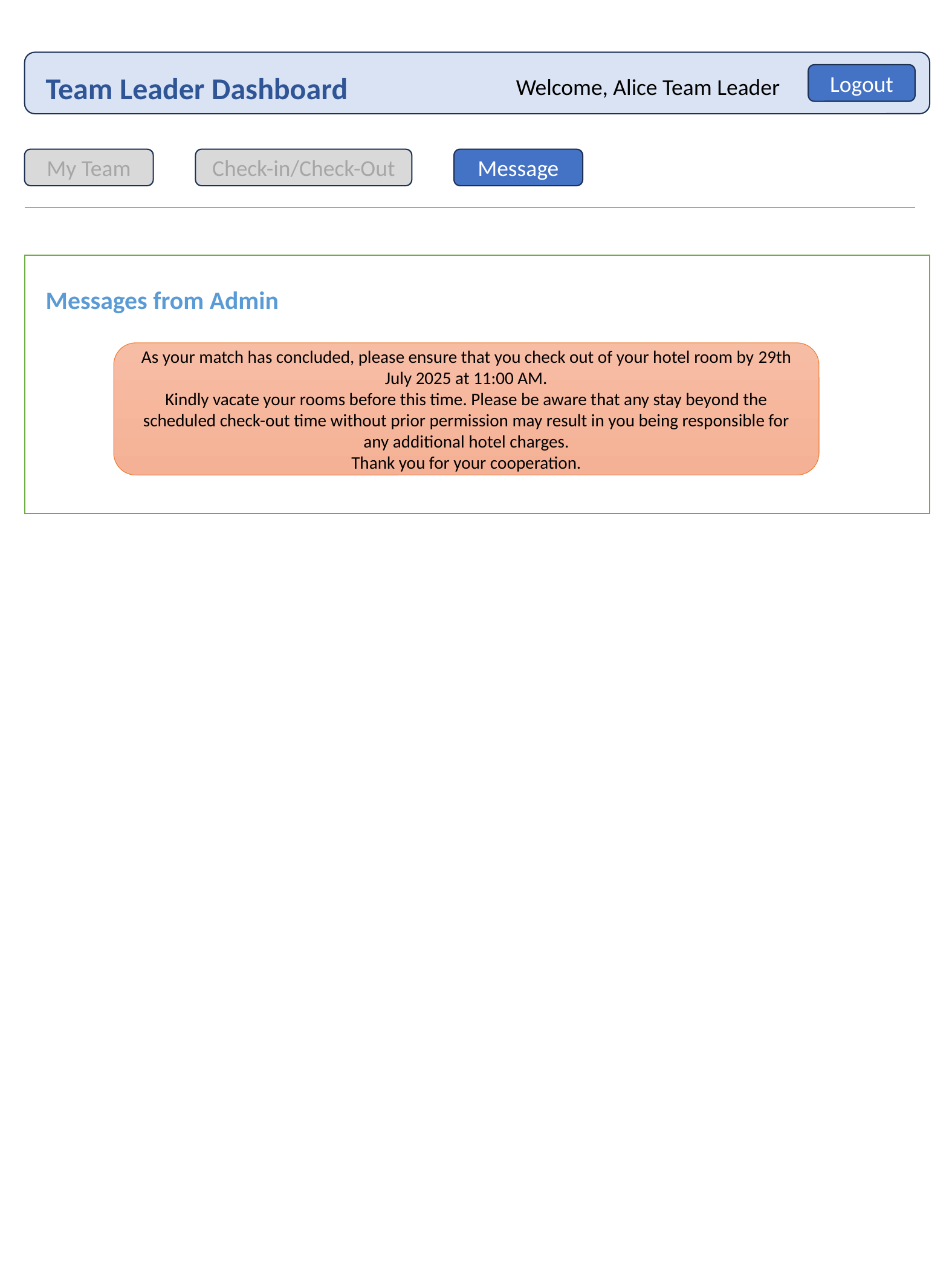

Team Leader Dashboard
Logout
Welcome, Alice Team Leader
Check-in/Check-Out
Message
My Team

Messages from Admin
As your match has concluded, please ensure that you check out of your hotel room by 29th July 2025 at 11:00 AM.
Kindly vacate your rooms before this time. Please be aware that any stay beyond the scheduled check-out time without prior permission may result in you being responsible for any additional hotel charges.
Thank you for your cooperation.